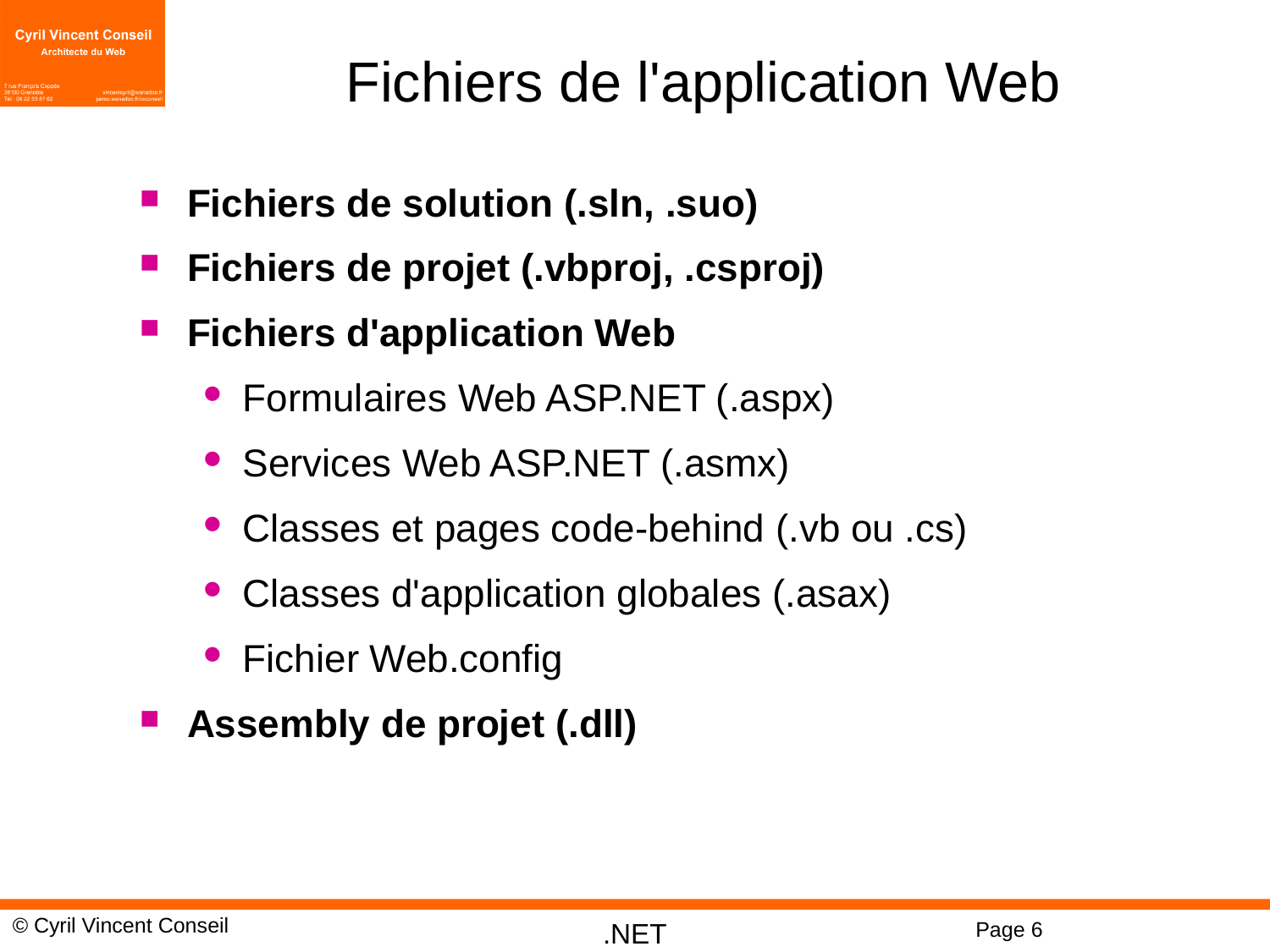

# Fichiers de l'application Web
Fichiers de solution (.sln, .suo)
Fichiers de projet (.vbproj, .csproj)
Fichiers d'application Web
Formulaires Web ASP.NET (.aspx)
Services Web ASP.NET (.asmx)
Classes et pages code-behind (.vb ou .cs)
Classes d'application globales (.asax)
Fichier Web.config
Assembly de projet (.dll)